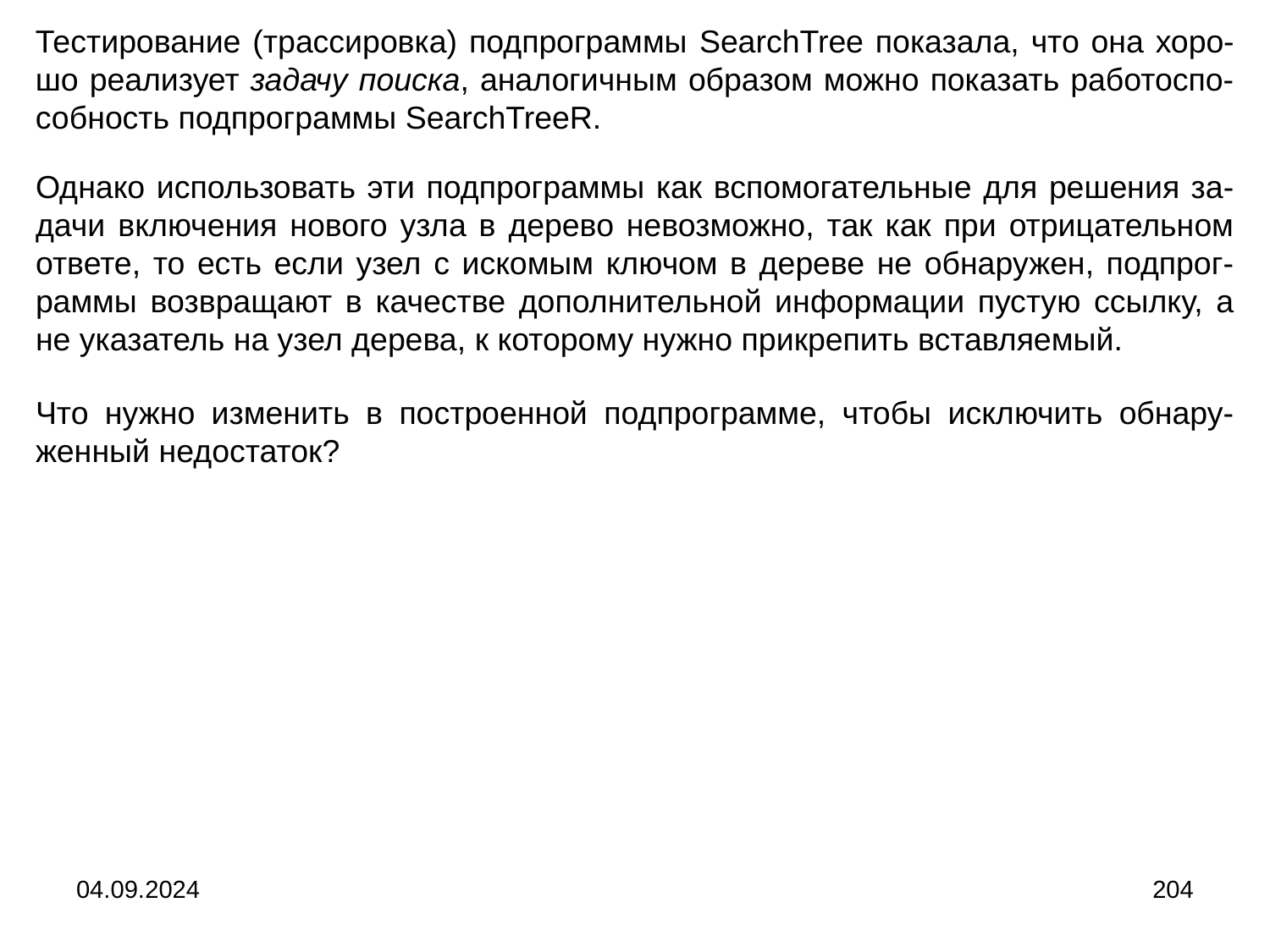

Тестирование (трассировка) подпрограммы SearchTree показала, что она хоро-шо реализует задачу поиска, аналогичным образом можно показать работоспо-собность подпрограммы SearchTreeR.
Однако использовать эти подпрограммы как вспомогательные для решения за-дачи включения нового узла в дерево невозможно, так как при отрицательном ответе, то есть если узел с искомым ключом в дереве не обнаружен, подпрог-раммы возвращают в качестве дополнительной информации пустую ссылку, а не указатель на узел дерева, к которому нужно прикрепить вставляемый.
Что нужно изменить в построенной подпрограмме, чтобы исключить обнару-женный недостаток?
04.09.2024
204